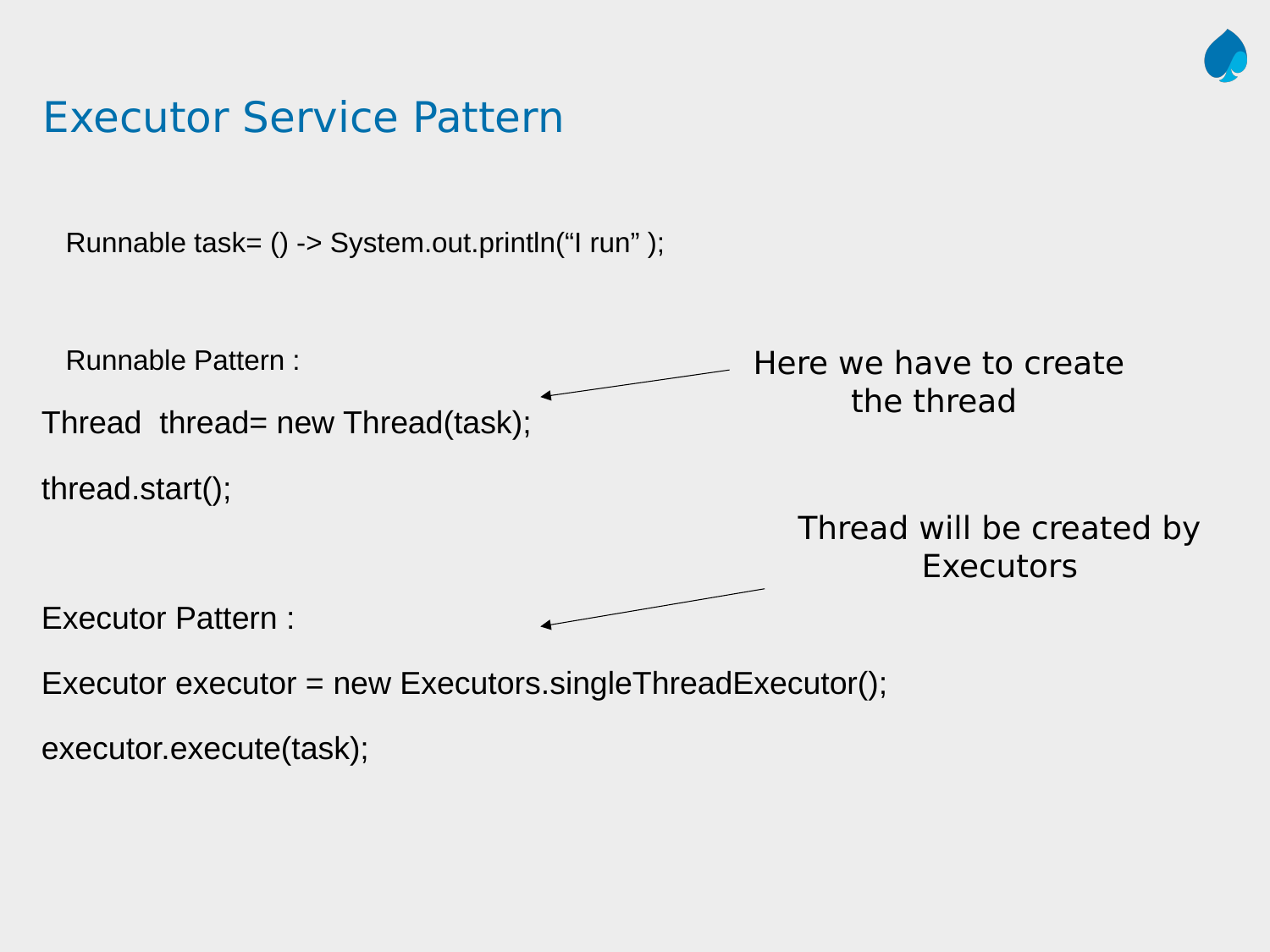

# Executor Service Pattern
Runnable task= () -> System.out.println(“I run” );

Runnable Pattern :
Thread  thread= new Thread(task);
thread.start();

Executor Pattern :
Executor executor = new Executors.singleThreadExecutor();
executor.execute(task);
Here we have to create the thread
Thread will be created by Executors